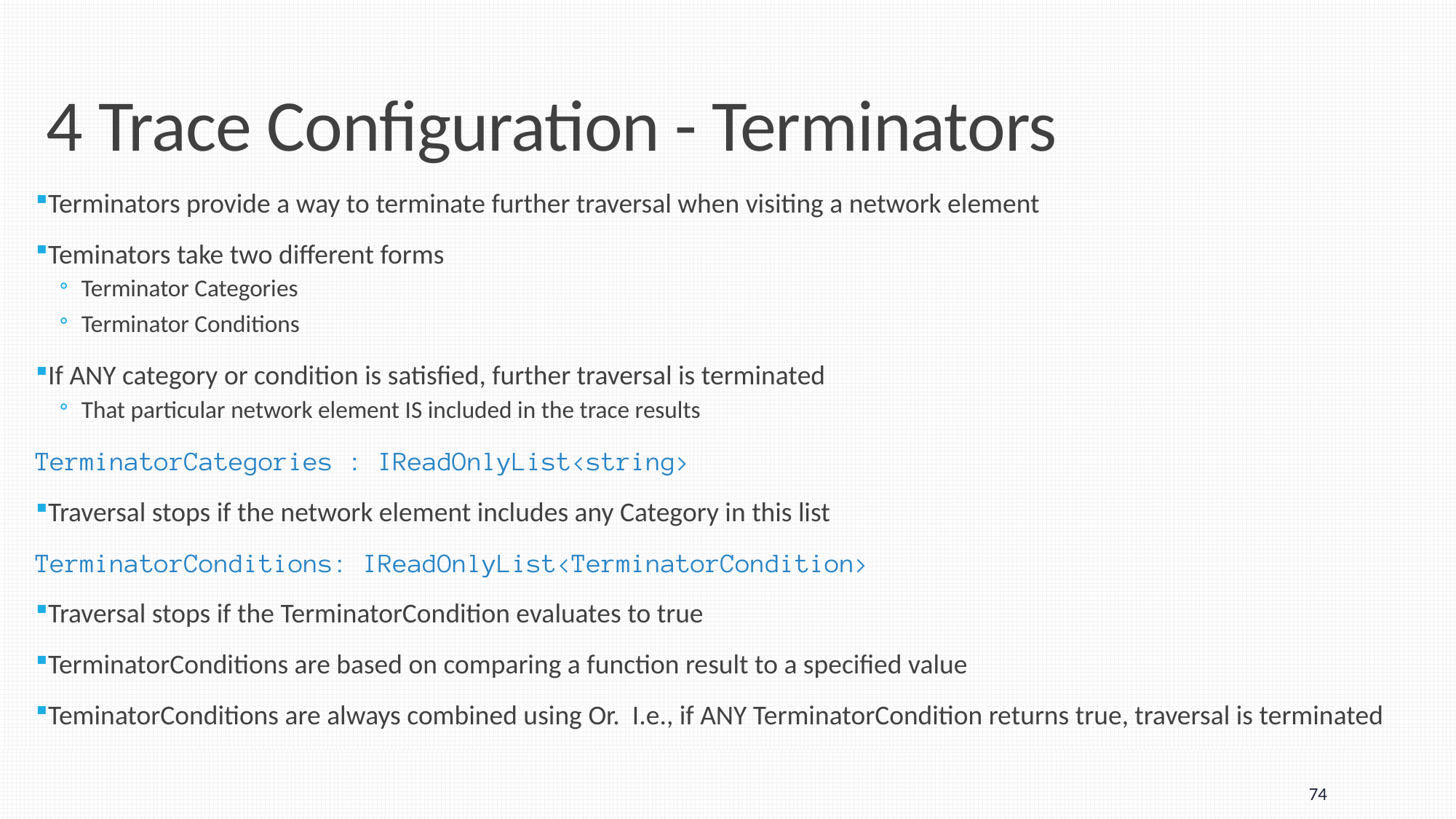

# 4 Trace Configuration - Terminators
Terminators provide a way to terminate further traversal when visiting a network element
Teminators take two different forms
Terminator Categories
Terminator Conditions
If ANY category or condition is satisfied, further traversal is terminated
That particular network element IS included in the trace results
TerminatorCategories : IReadOnlyList<string>
Traversal stops if the network element includes any Category in this list
TerminatorConditions: IReadOnlyList<TerminatorCondition>
Traversal stops if the TerminatorCondition evaluates to true
TerminatorConditions are based on comparing a function result to a specified value
TeminatorConditions are always combined using Or.  I.e., if ANY TerminatorCondition returns true, traversal is terminated
74